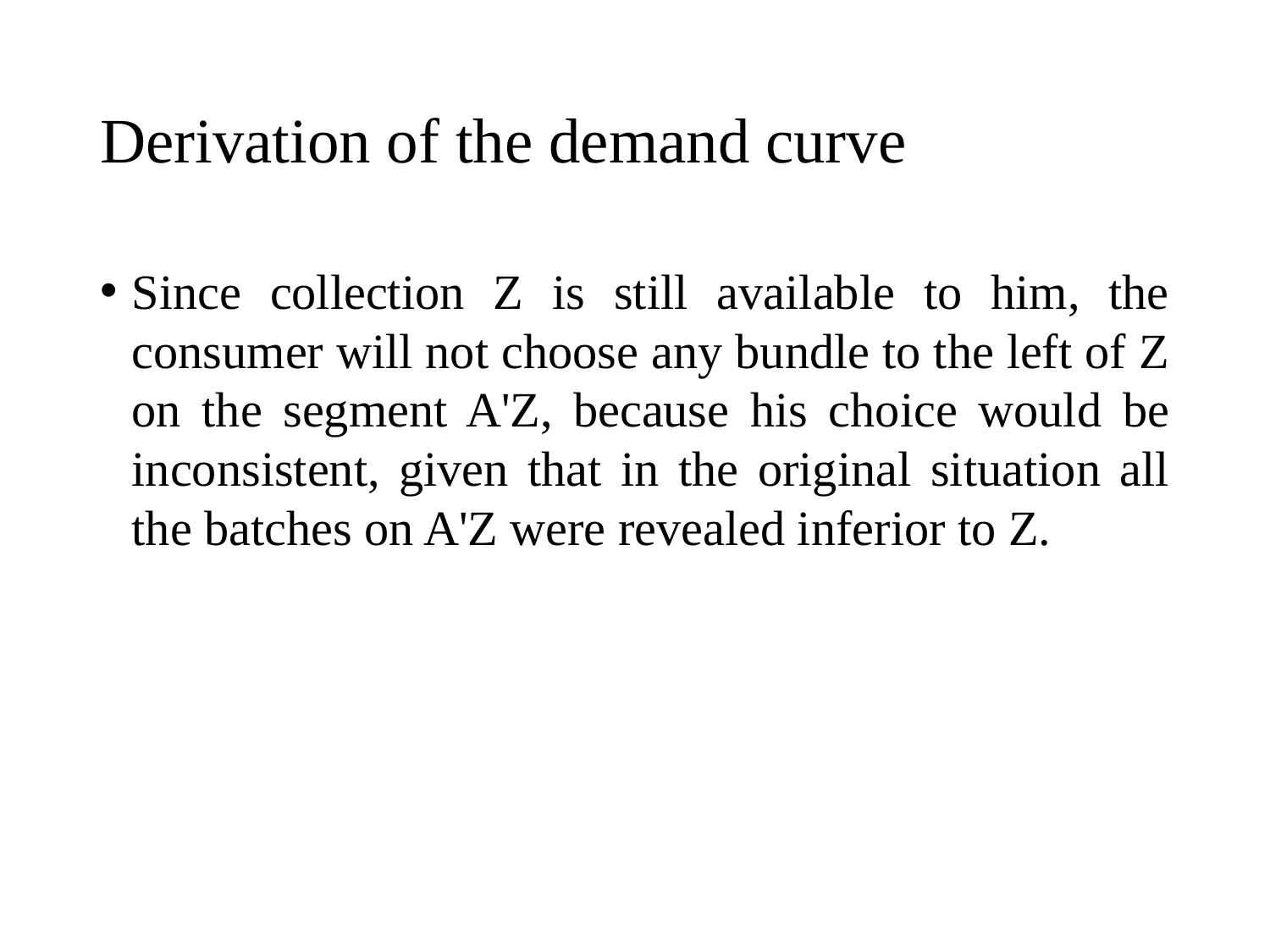

# Derivation of the demand curve
Since collection Z is still available to him, the consumer will not choose any bundle to the left of Z on the segment A'Z, because his choice would be inconsistent, given that in the original situation all the batches on A'Z were revealed inferior to Z.